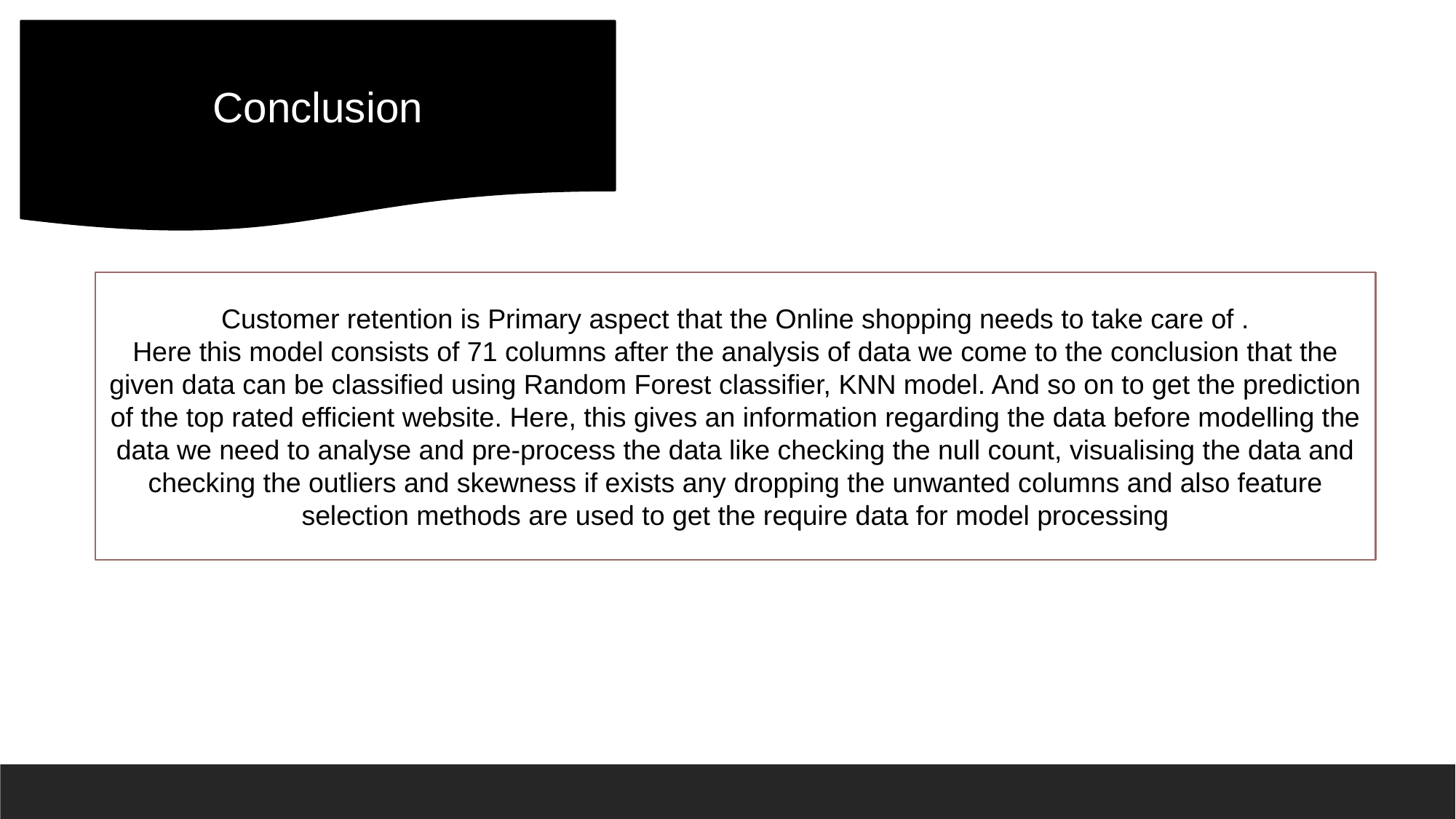

Conclusion
Customer retention is Primary aspect that the Online shopping needs to take care of .
Here this model consists of 71 columns after the analysis of data we come to the conclusion that the given data can be classified using Random Forest classifier, KNN model. And so on to get the prediction of the top rated efficient website. Here, this gives an information regarding the data before modelling the data we need to analyse and pre-process the data like checking the null count, visualising the data and checking the outliers and skewness if exists any dropping the unwanted columns and also feature selection methods are used to get the require data for model processing